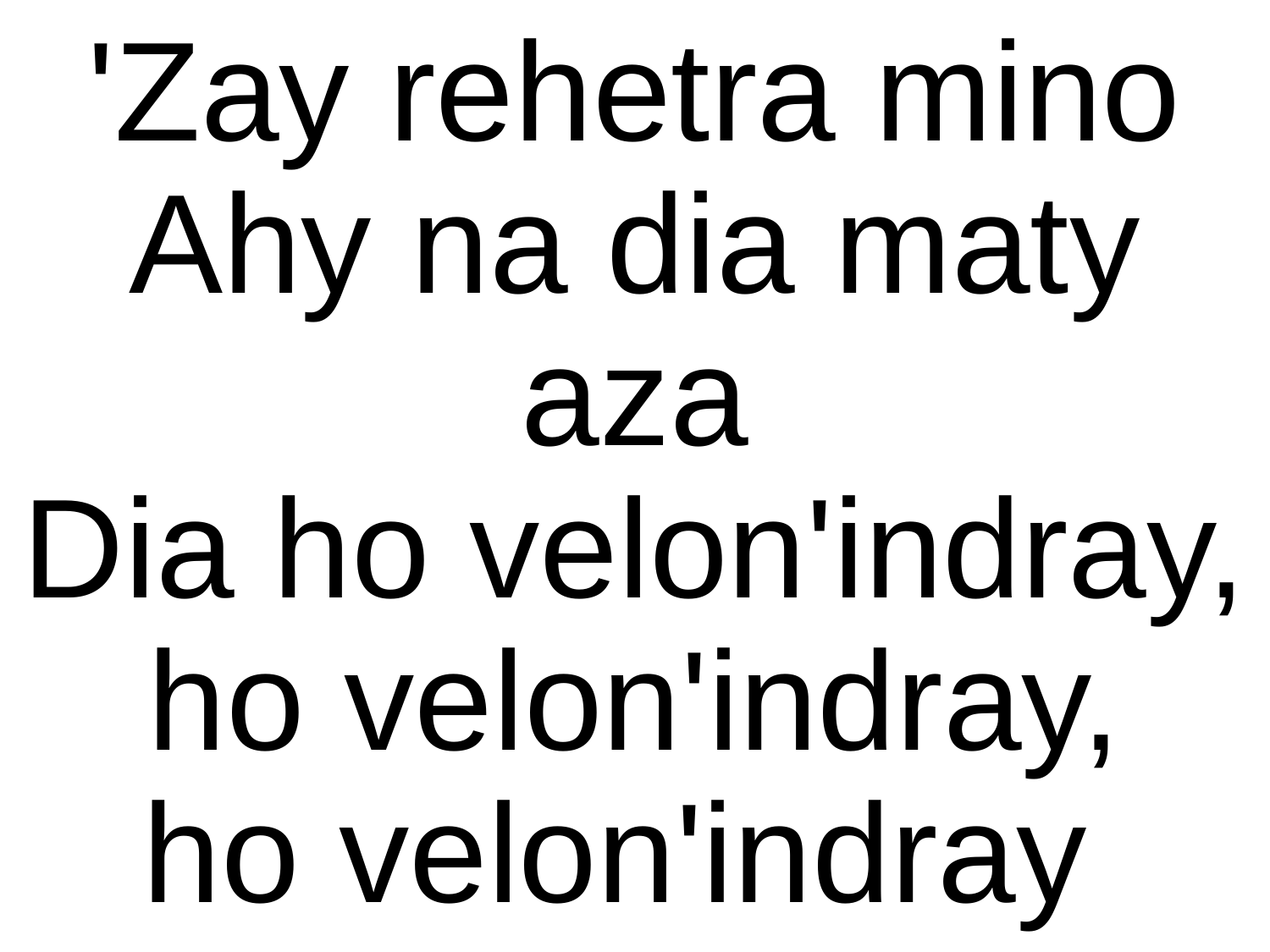

'Zay rehetra mino Ahy na dia maty aza
Dia ho velon'indray, ho velon'indray,
ho velon'indray